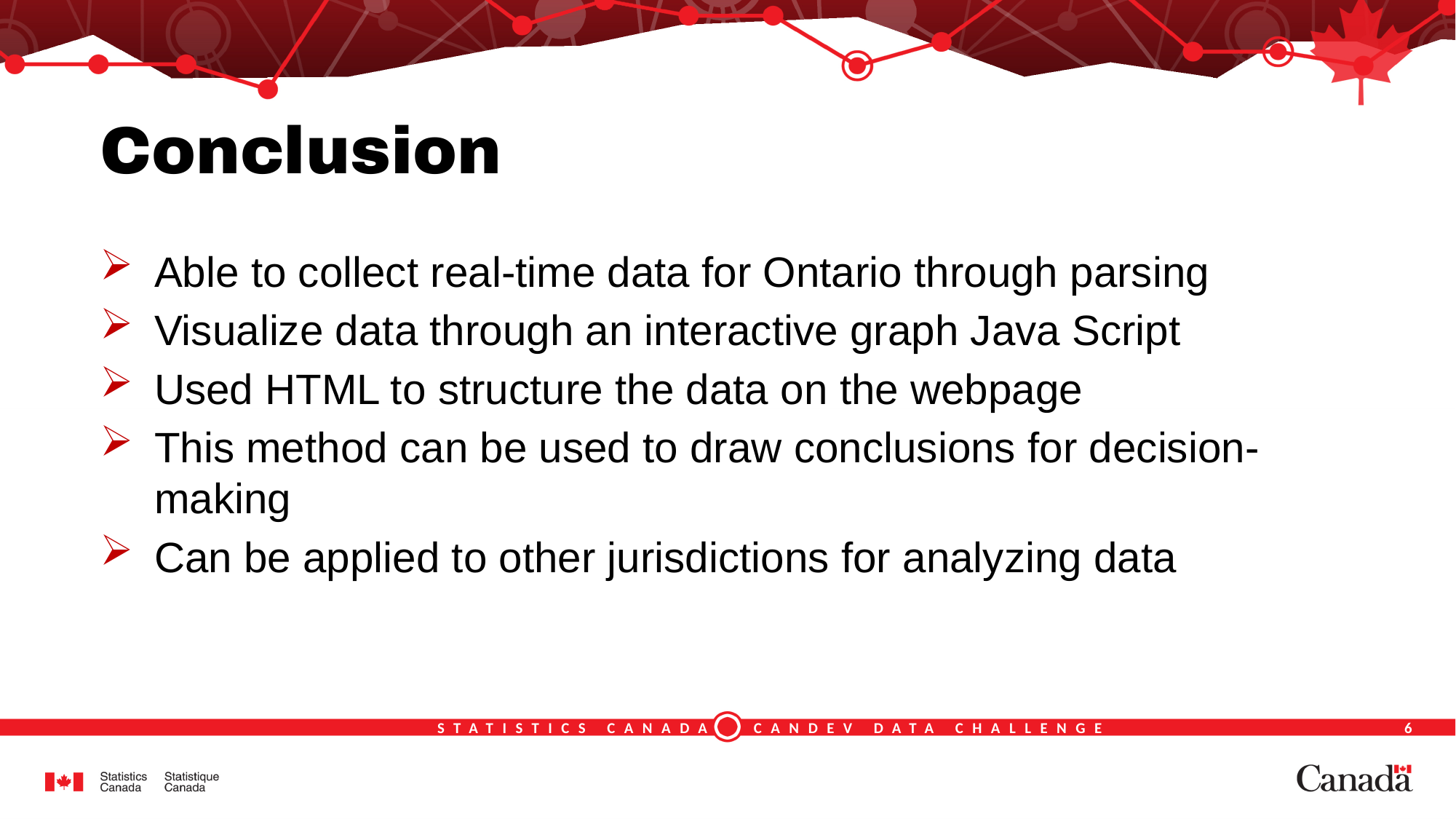

# Conclusion
Able to collect real-time data for Ontario through parsing
Visualize data through an interactive graph Java Script
Used HTML to structure the data on the webpage
This method can be used to draw conclusions for decision-making
Can be applied to other jurisdictions for analyzing data

6
STATISTICS CANADA   CANDEV DATA CHALLENGE